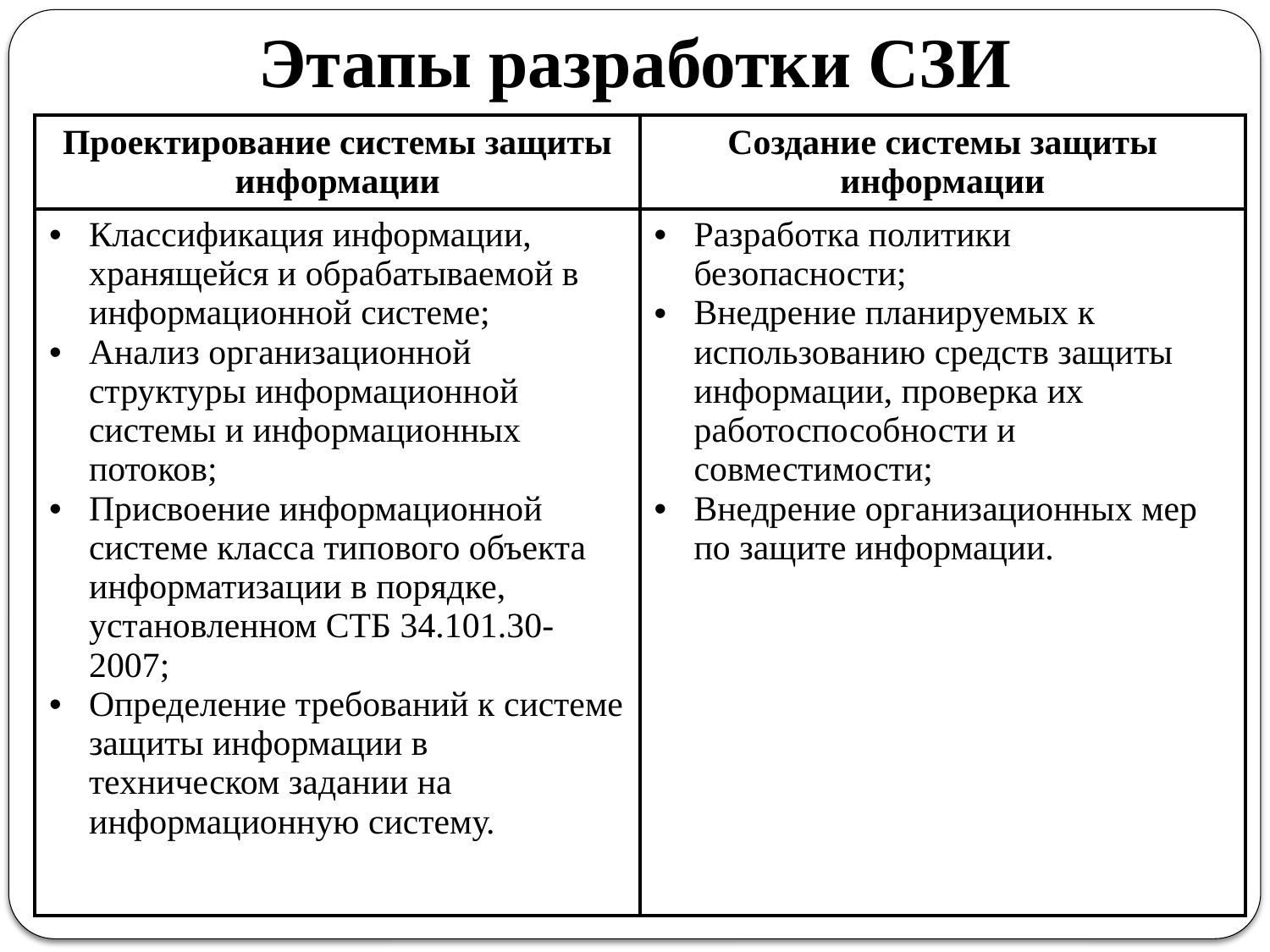

# Этапы разработки СЗИ
| Проектирование системы защиты информации | Создание системы защиты информации |
| --- | --- |
| Классификация информации, хранящейся и обрабатываемой в информационной системе; Анализ организационной структуры информационной системы и информационных потоков; Присвоение информационной системе класса типового объекта информатизации в порядке, установленном СТБ 34.101.30-2007; Определение требований к системе защиты информации в техническом задании на информационную систему. | Разработка политики безопасности; Внедрение планируемых к использованию средств защиты информации, проверка их работоспособности и совместимости; Внедрение организационных мер по защите информации. |